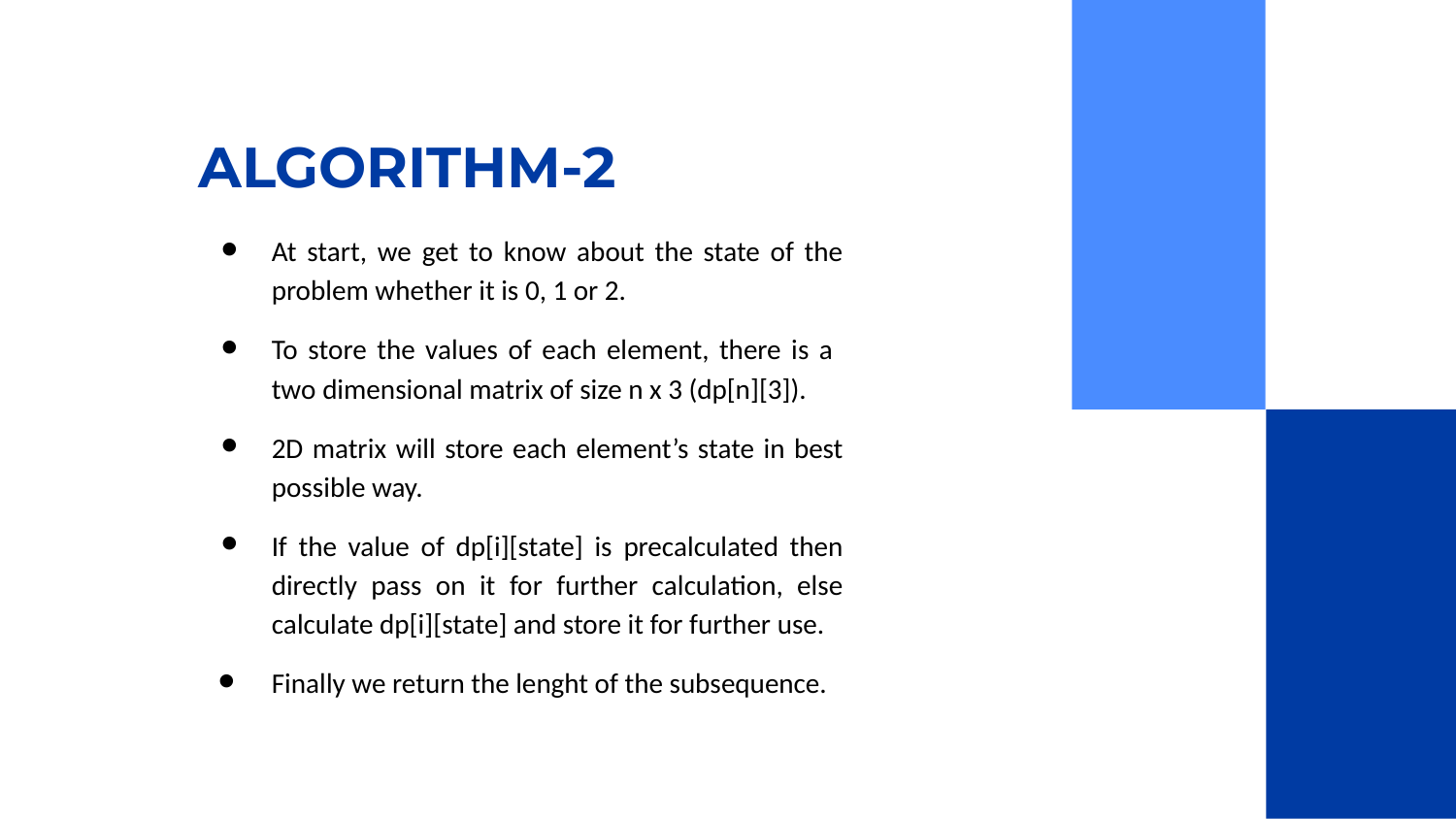

# ALGORITHM-2
At start, we get to know about the state of the problem whether it is 0, 1 or 2.
To store the values of each element, there is a  two dimensional matrix of size n x 3 (dp[n][3]).
2D matrix will store each element’s state in best possible way.
If the value of dp[i][state] is precalculated then directly pass on it for further calculation, else calculate dp[i][state] and store it for further use.
Finally we return the lenght of the subsequence.